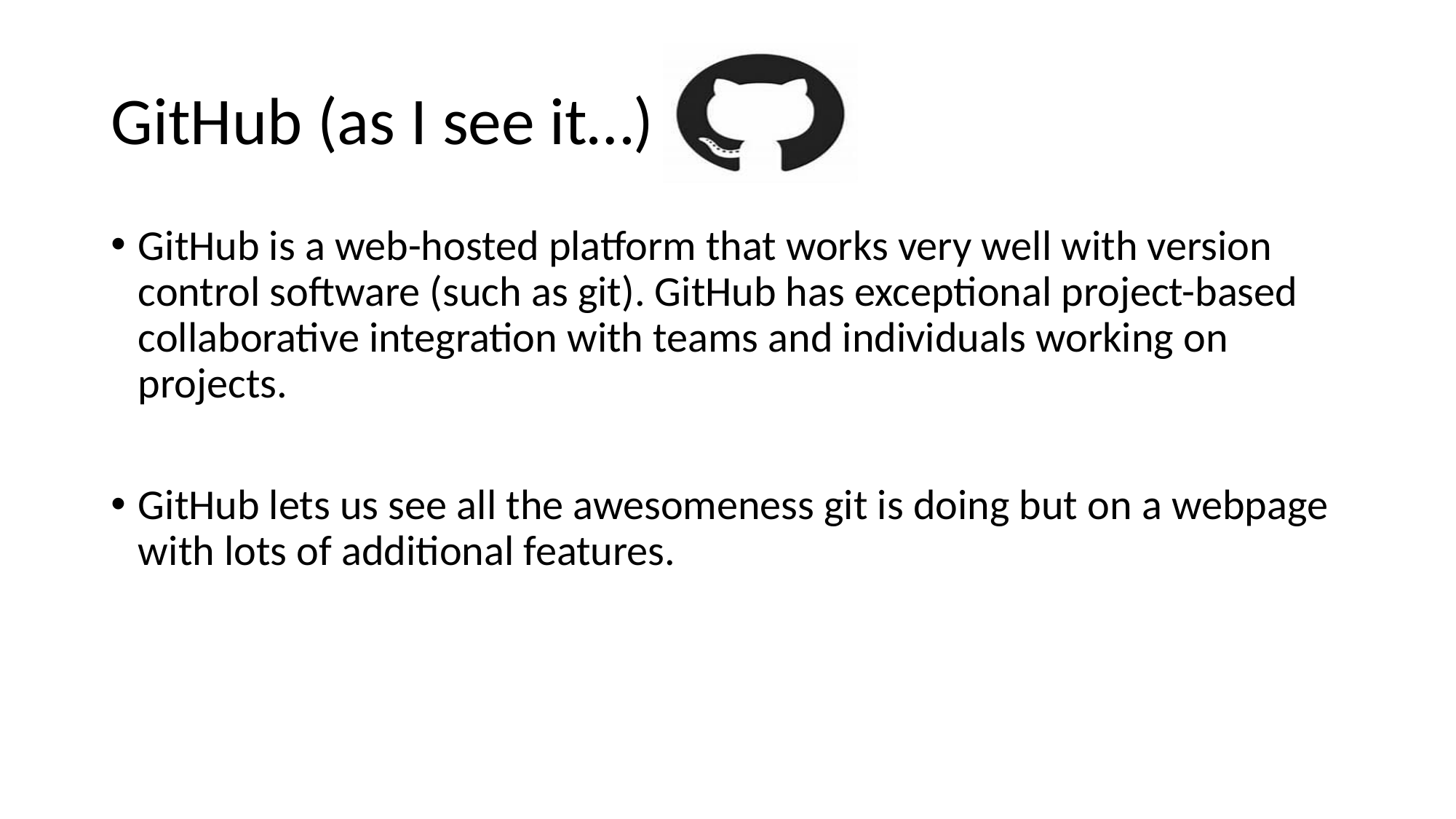

# GitHub (as I see it…)

GitHub is a web-hosted platform that works very well with version control software (such as git). GitHub has exceptional project-based collaborative integration with teams and individuals working on projects.

GitHub lets us see all the awesomeness git is doing but on a webpage with lots of additional features.